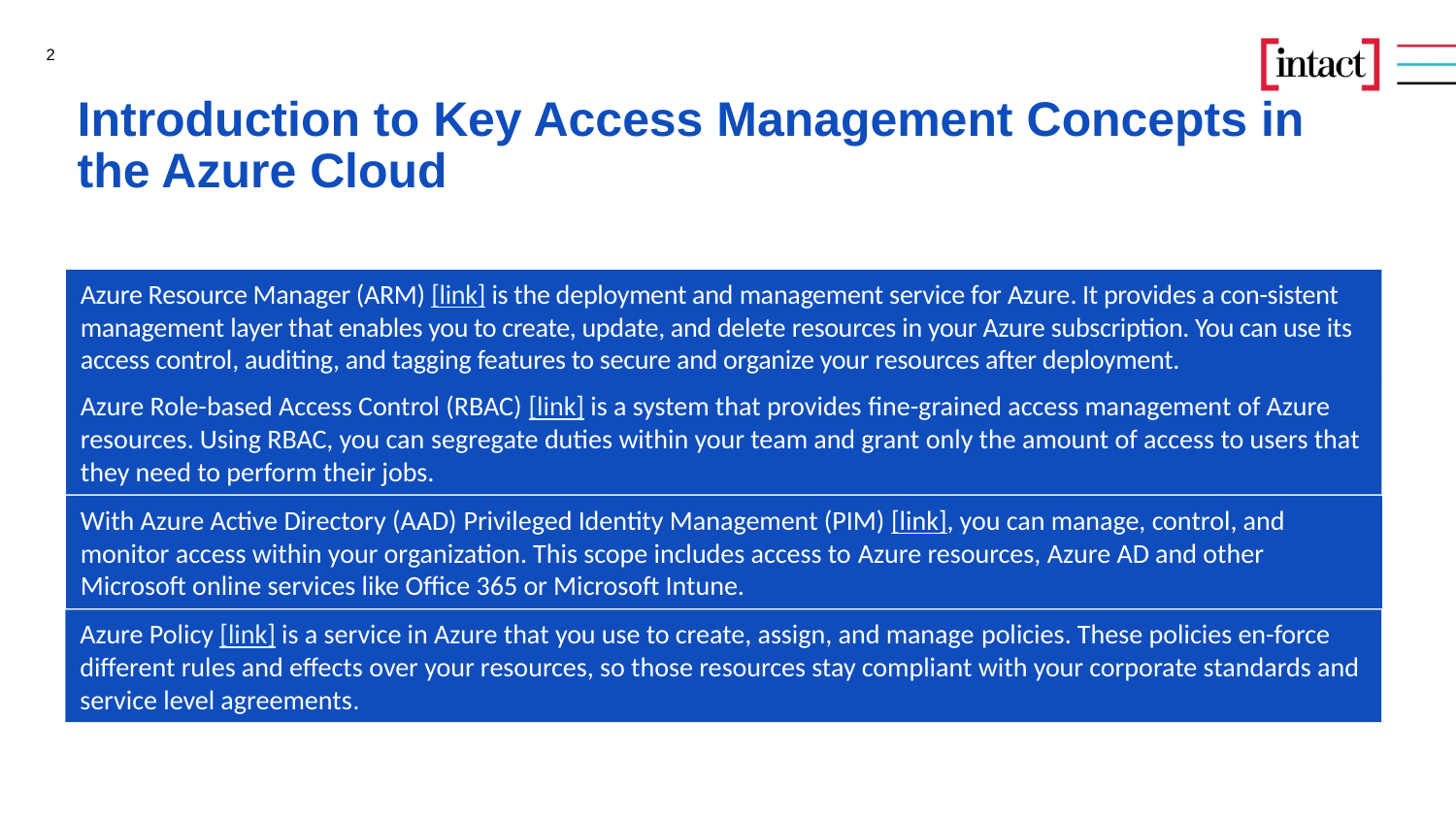

2
# Introduction to Key Access Management Concepts in the Azure Cloud
Azure Resource Manager (ARM) [link] is the deployment and management service for Azure. It provides a con-sistent management layer that enables you to create, update, and delete resources in your Azure subscription. You can use its access control, auditing, and tagging features to secure and organize your resources after deployment.
Azure Role-based Access Control (RBAC) [link] is a system that provides fine-grained access management of Azure resources. Using RBAC, you can segregate duties within your team and grant only the amount of access to users that they need to perform their jobs.
With Azure Active Directory (AAD) Privileged Identity Management (PIM) [link], you can manage, control, and monitor access within your organization. This scope includes access to Azure resources, Azure AD and other Microsoft online services like Office 365 or Microsoft Intune.
Azure Policy [link] is a service in Azure that you use to create, assign, and manage policies. These policies en-force different rules and effects over your resources, so those resources stay compliant with your corporate standards and service level agreements.